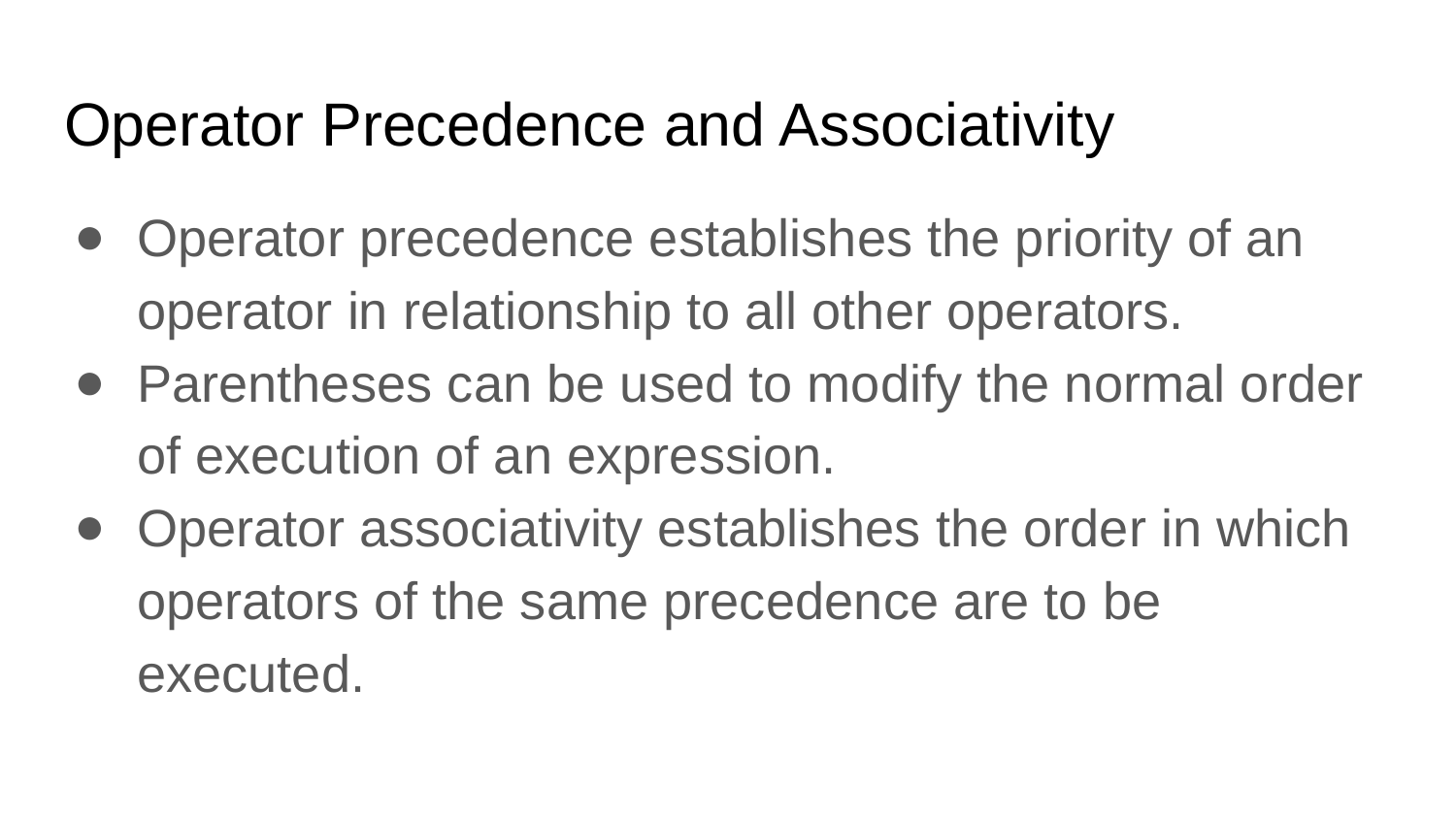

# Operator Precedence and Associativity
Operator precedence establishes the priority of an operator in relationship to all other operators.
Parentheses can be used to modify the normal order of execution of an expression.
Operator associativity establishes the order in which operators of the same precedence are to be executed.